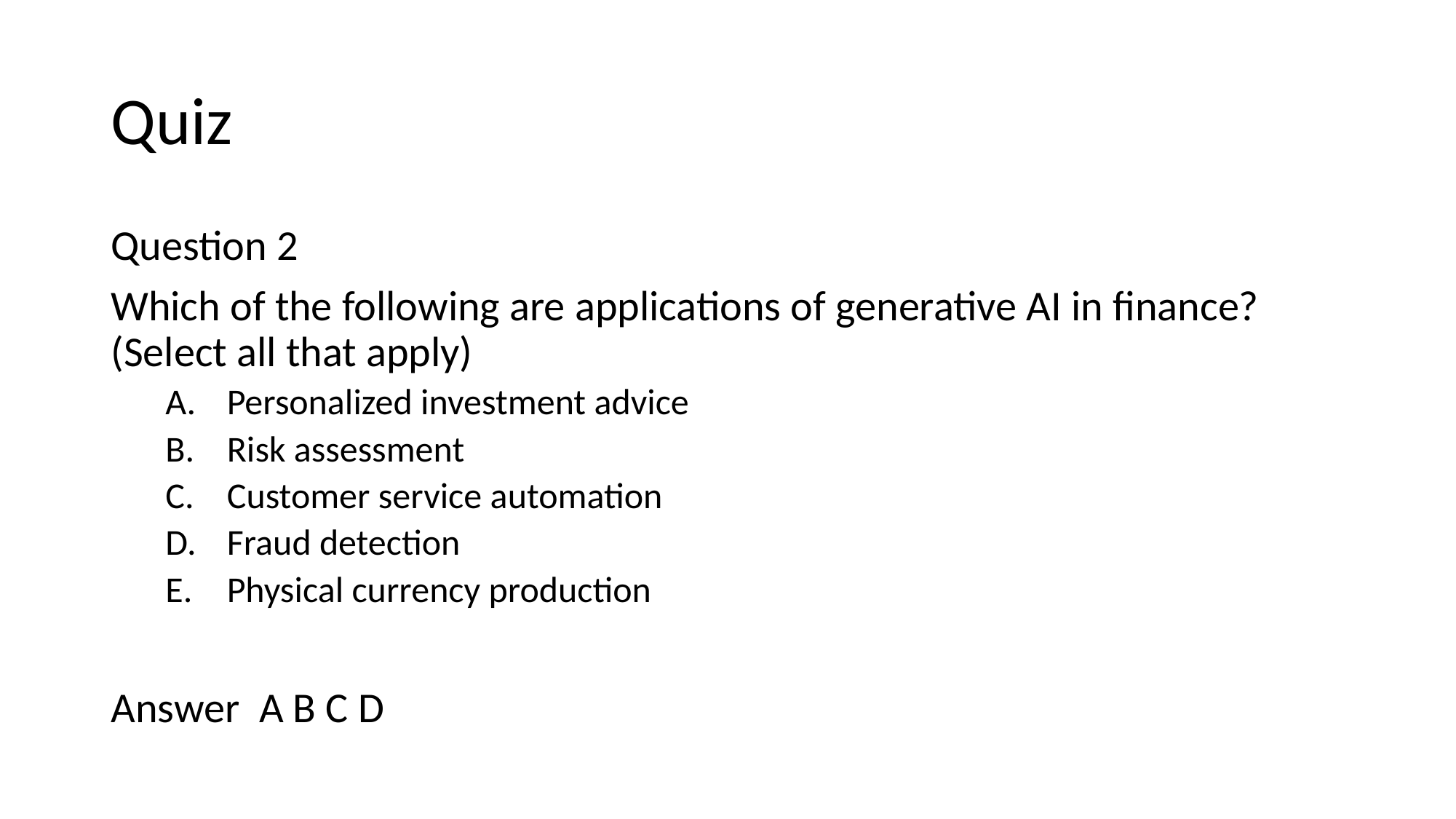

# Quiz
Question 2
Which of the following are applications of generative AI in finance? (Select all that apply)
Personalized investment advice
Risk assessment
Customer service automation
Fraud detection
Physical currency production

Answer  A B C D